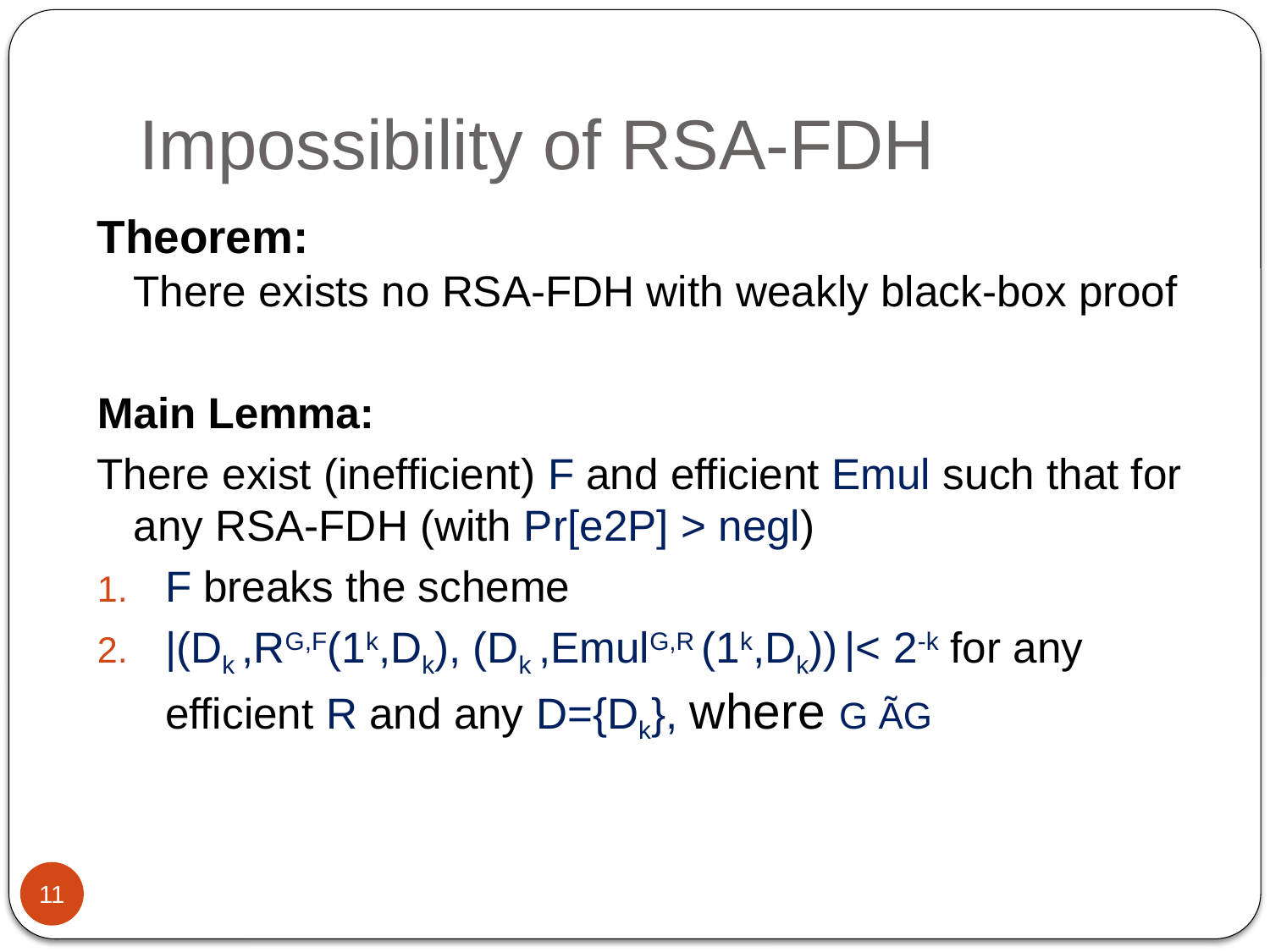

# Impossibility of RSA-FDH
Theorem:
There exists no RSA-FDH with weakly black-box proof

Main Lemma:
There exist (inefficient) F and efficient Emul such that for any RSA-FDH (with Pr[e2P] > negl)
F breaks the scheme
|(Dk ,RG,F(1k,Dk), (Dk ,EmulG,R (1k,Dk)) |< 2-k for any efficient R and any D={Dk}, where G ÃG

11